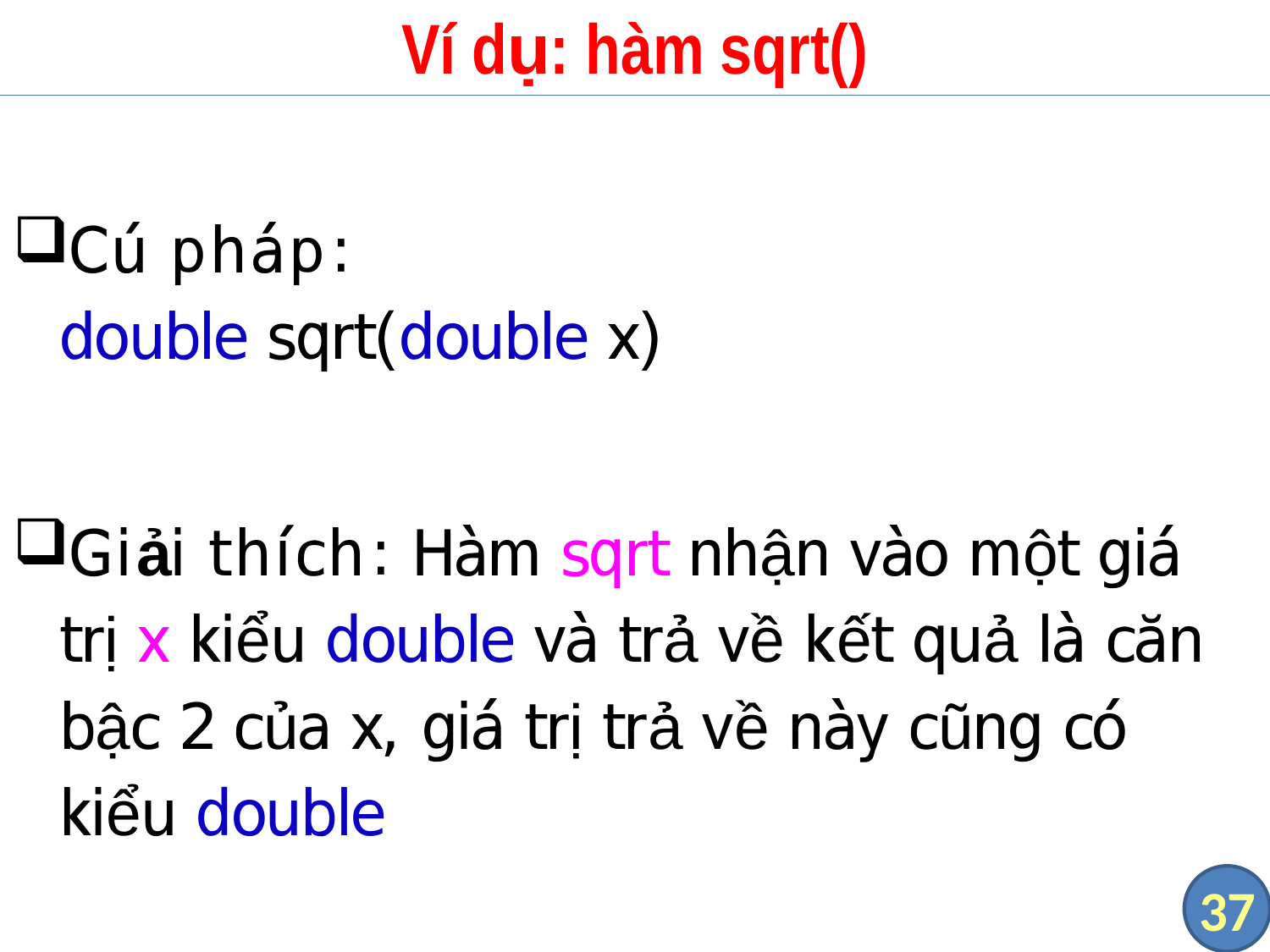

# Ví dụ: hàm sqrt()
Cú pháp:
double sqrt(double x)

Giải thích: Hàm sqrt nhận vào một giá trị x kiểu double và trả về kết quả là căn bậc 2 của x, giá trị trả về này cũng có kiểu double
37